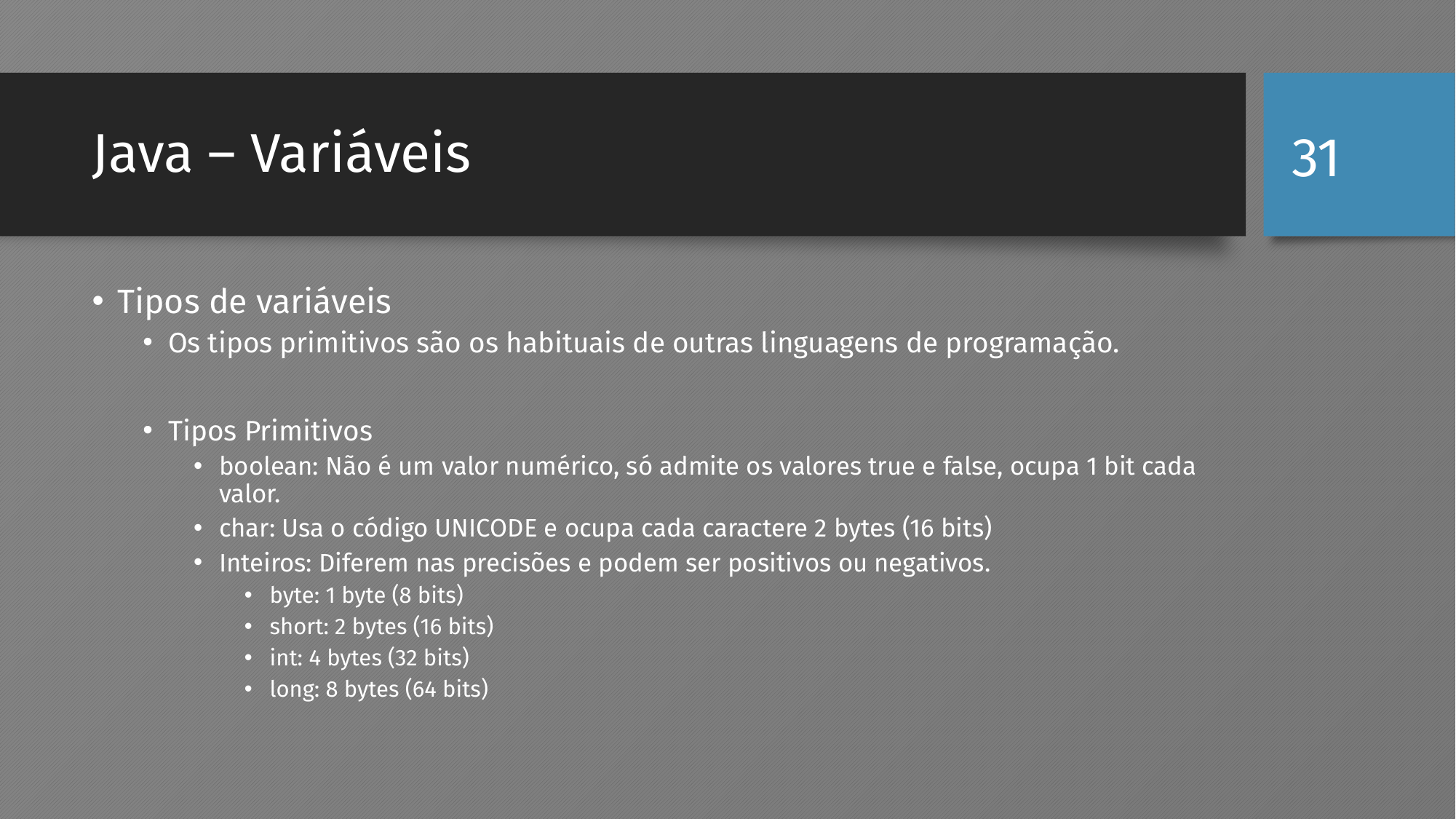

31
# Java – Variáveis
Tipos de variáveis
Os tipos primitivos são os habituais de outras linguagens de programação.

Tipos Primitivos
boolean: Não é um valor numérico, só admite os valores true e false, ocupa 1 bit cada valor.
char: Usa o código UNICODE e ocupa cada caractere 2 bytes (16 bits)
Inteiros: Diferem nas precisões e podem ser positivos ou negativos.
byte: 1 byte (8 bits)
short: 2 bytes (16 bits)
int: 4 bytes (32 bits)
long: 8 bytes (64 bits)